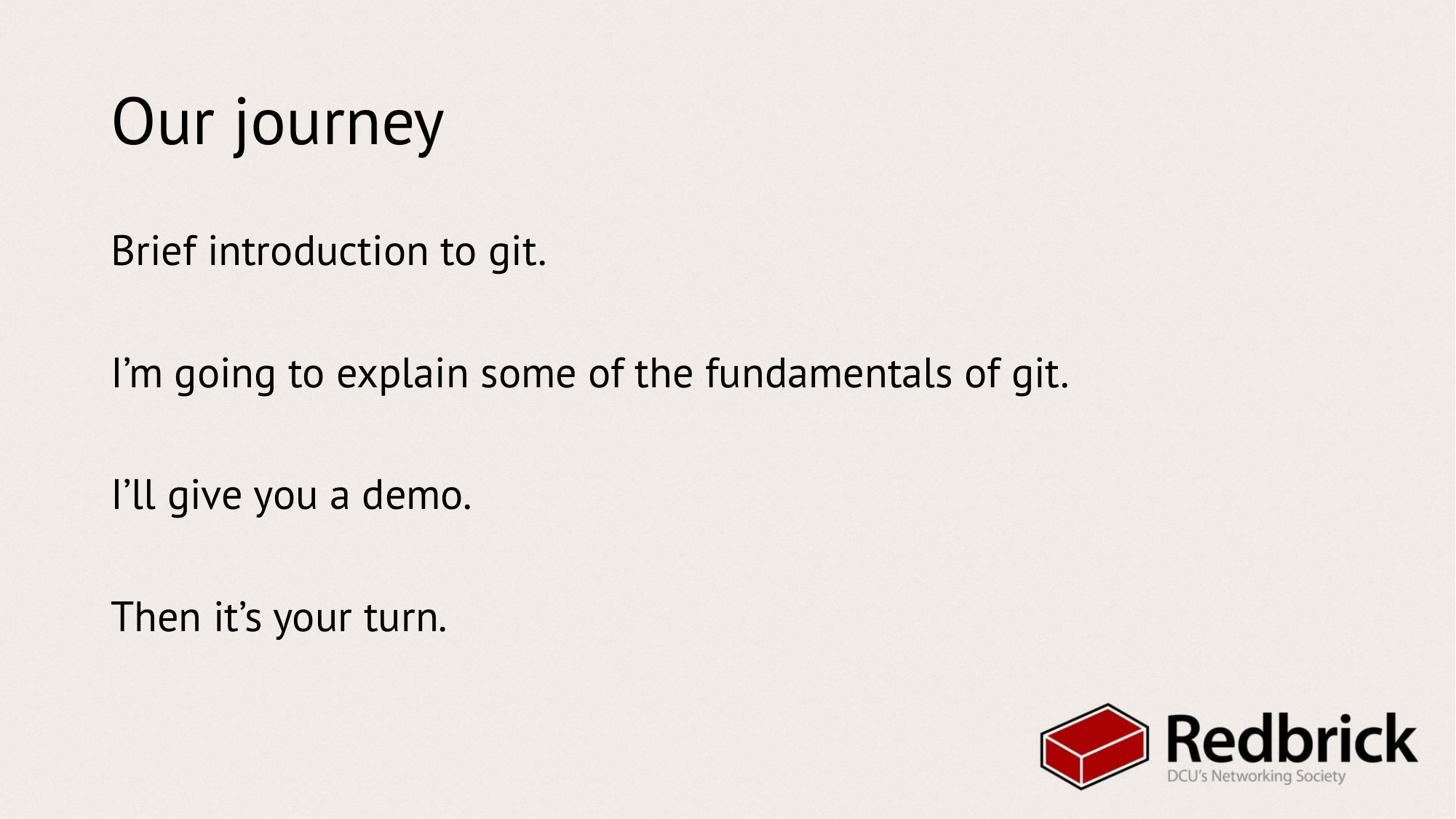

# Our journey
Brief introduction to git.

I’m going to explain some of the fundamentals of git.

I’ll give you a demo.

Then it’s your turn.